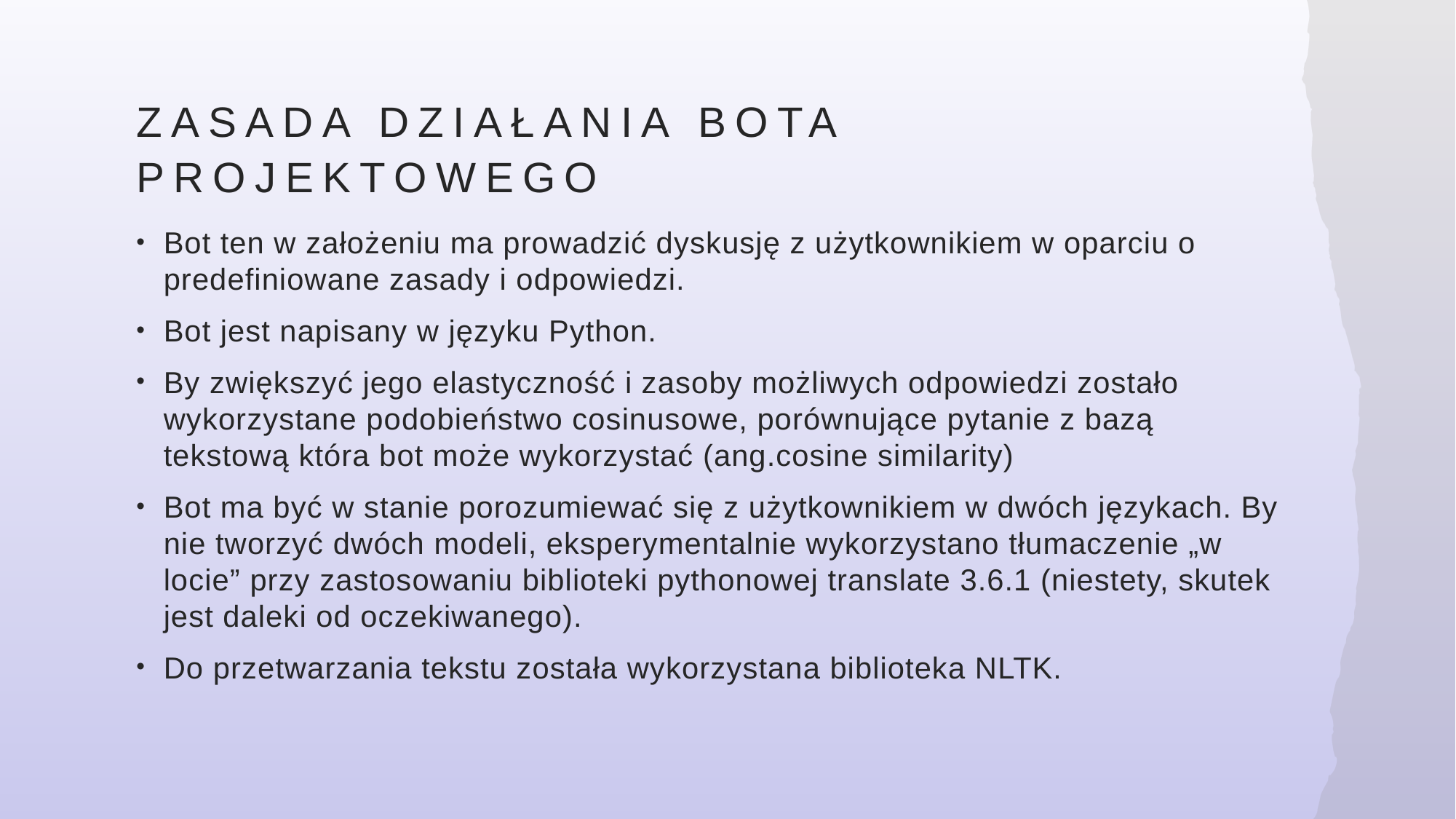

# Zasada działania bota projektowego
Bot ten w założeniu ma prowadzić dyskusję z użytkownikiem w oparciu o predefiniowane zasady i odpowiedzi.
Bot jest napisany w języku Python.
By zwiększyć jego elastyczność i zasoby możliwych odpowiedzi zostało wykorzystane podobieństwo cosinusowe, porównujące pytanie z bazą tekstową która bot może wykorzystać (ang.cosine similarity)
Bot ma być w stanie porozumiewać się z użytkownikiem w dwóch językach. By nie tworzyć dwóch modeli, eksperymentalnie wykorzystano tłumaczenie „w locie” przy zastosowaniu biblioteki pythonowej translate 3.6.1 (niestety, skutek jest daleki od oczekiwanego).
Do przetwarzania tekstu została wykorzystana biblioteka NLTK.